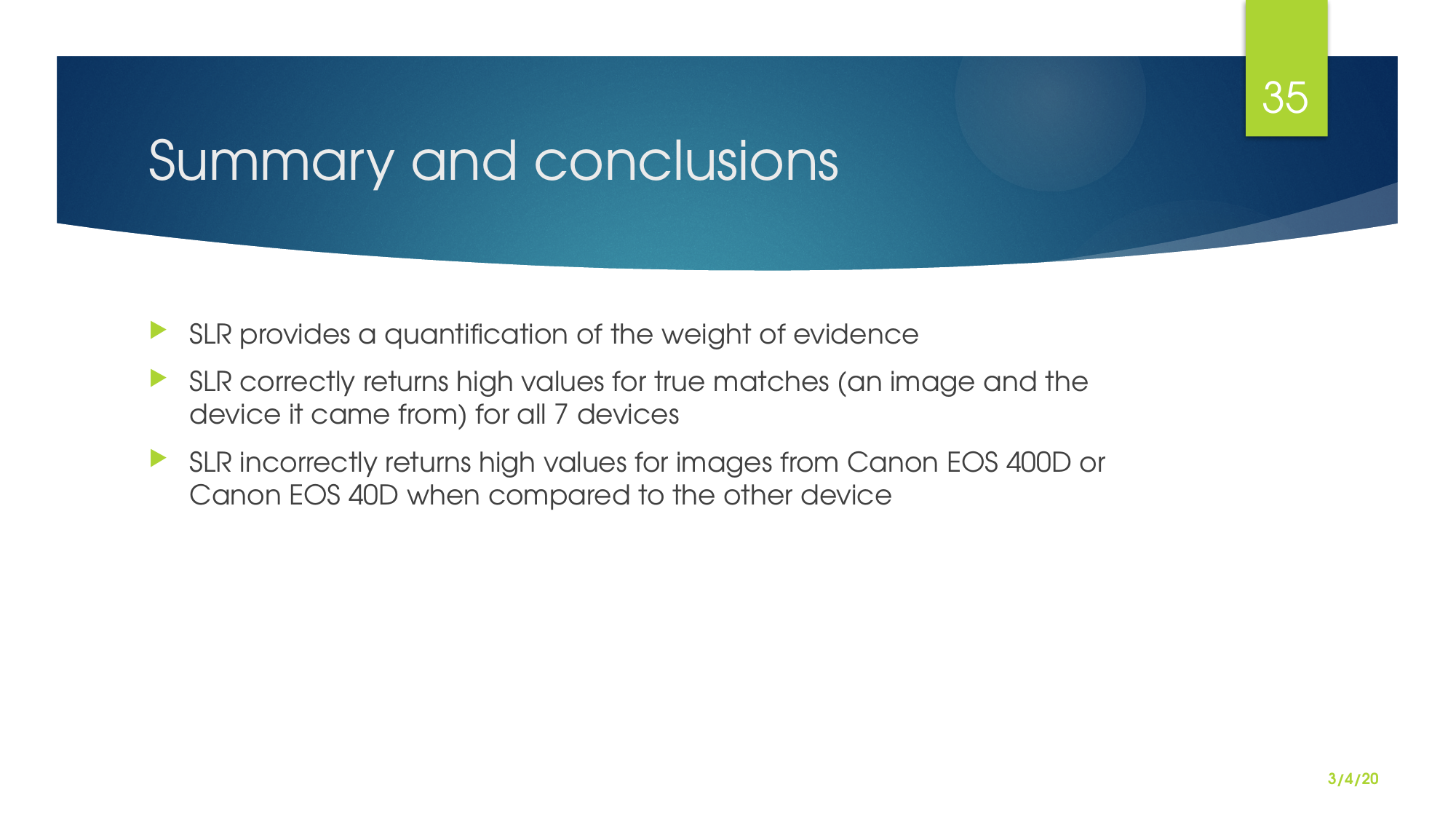

35
# Summary and conclusions
SLR provides a quantification of the weight of evidence
SLR correctly returns high values for true matches (an image and the device it came from) for all 7 devices
SLR incorrectly returns high values for images from Canon EOS 400D or Canon EOS 40D when compared to the other device

3/4/20